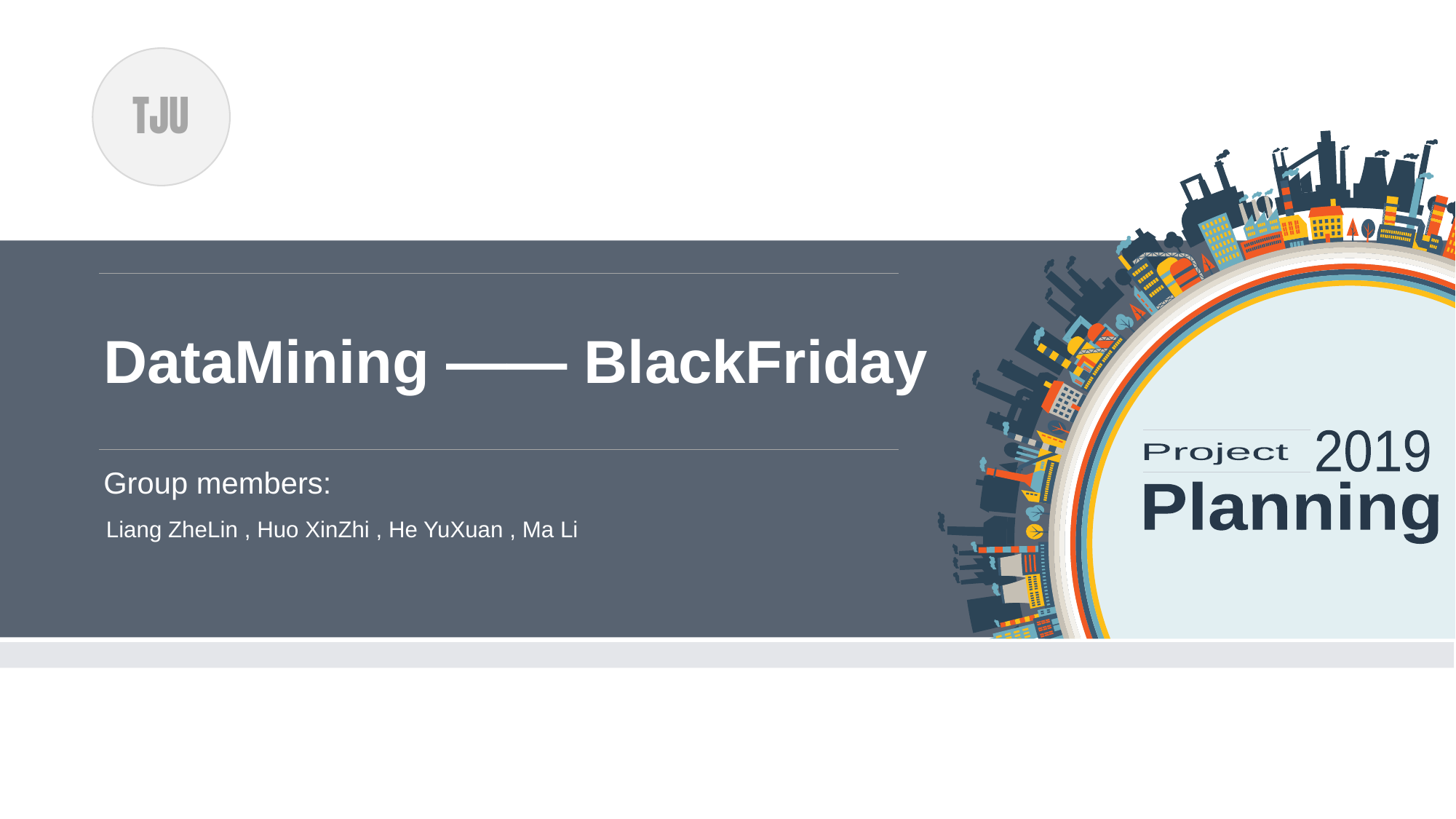

TJU
# DataMining —— BlackFriday
2019
Project
Planning
Group members:
  Liang ZheLin , Huo XinZhi , He YuXuan , Ma Li